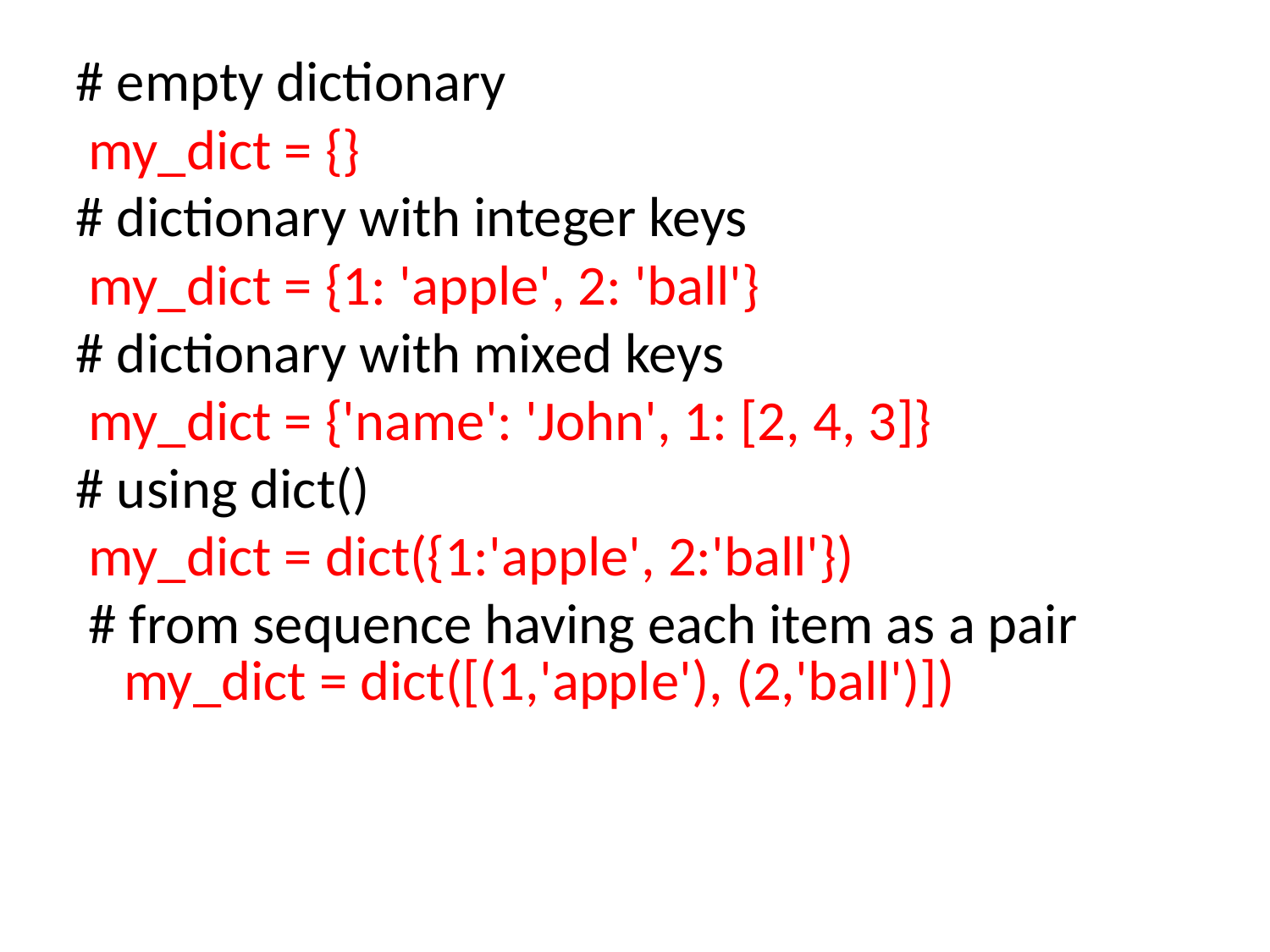

# empty dictionary
 my_dict = {}
# dictionary with integer keys
 my_dict = {1: 'apple', 2: 'ball'}
# dictionary with mixed keys
 my_dict = {'name': 'John', 1: [2, 4, 3]}
# using dict()
 my_dict = dict({1:'apple', 2:'ball'})
 # from sequence having each item as a pair my_dict = dict([(1,'apple'), (2,'ball')])